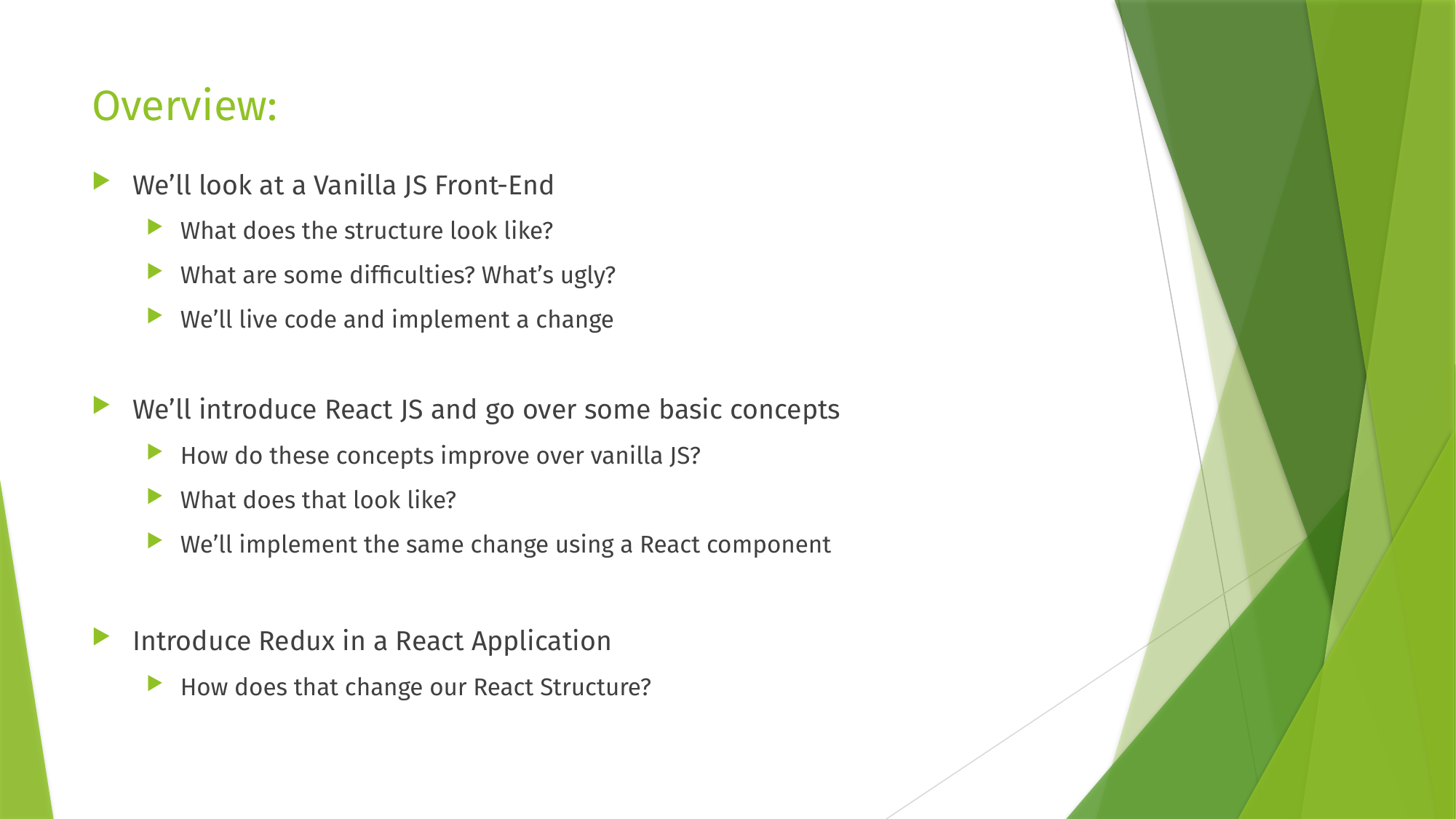

# Overview:
We’ll look at a Vanilla JS Front-End
What does the structure look like?
What are some difficulties? What’s ugly?
We’ll live code and implement a change

We’ll introduce React JS and go over some basic concepts
How do these concepts improve over vanilla JS?
What does that look like?
We’ll implement the same change using a React component

Introduce Redux in a React Application
How does that change our React Structure?